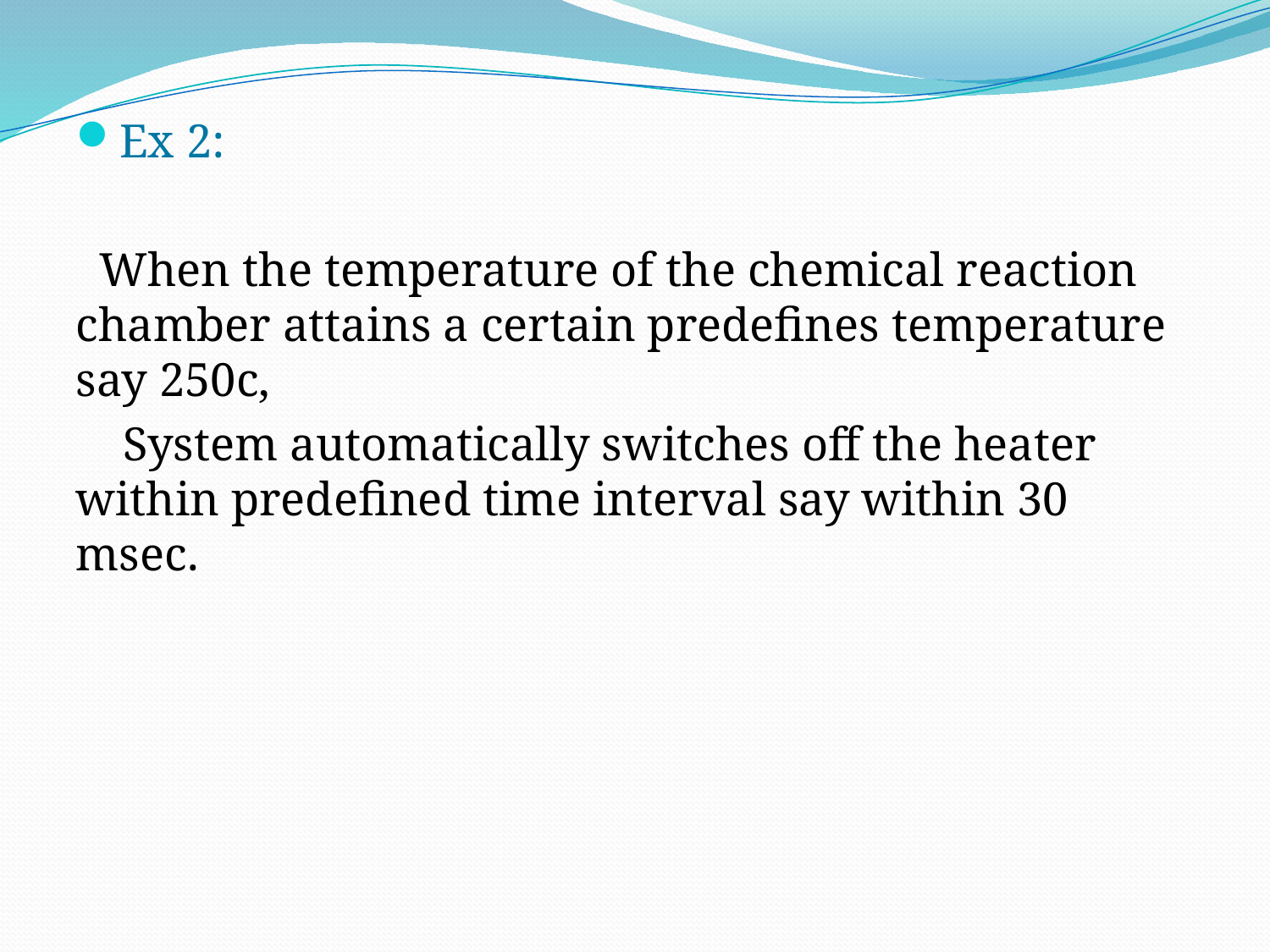

Ex 2:

  When the temperature of the chemical reaction    chamber attains a certain predefines temperature say 250c,
    System automatically switches off the heater within predefined time interval say within 30 msec.